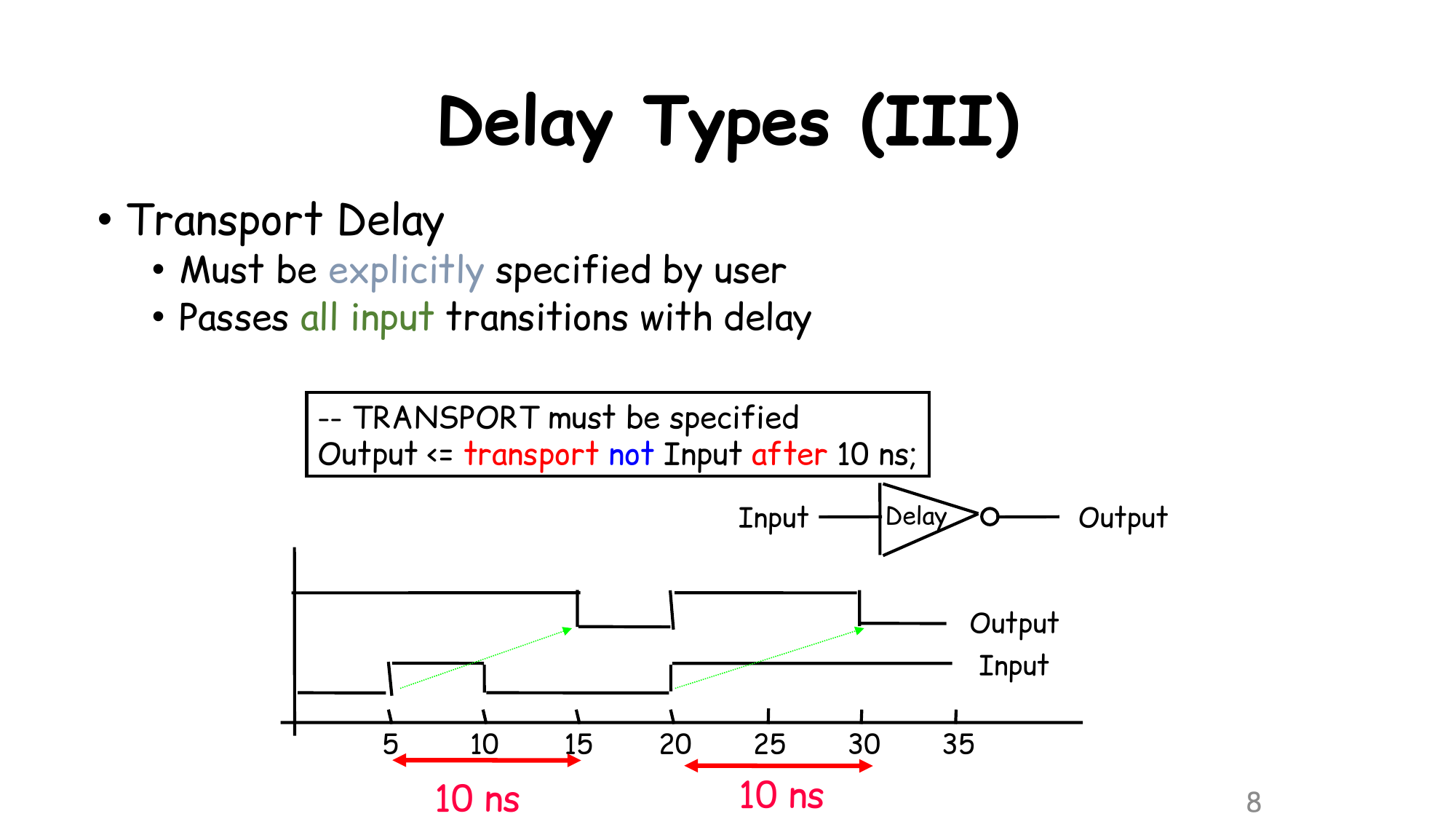

# Delay Types (III)
Transport Delay
Must be explicitly specified by user
Passes all input transitions with delay

-- TRANSPORT must be specified
Output <= transport not Input after 10 ns;

Input
Output
Delay

Output

Input

5
10
15
20
25
30
35

10 ns
10 ns
8